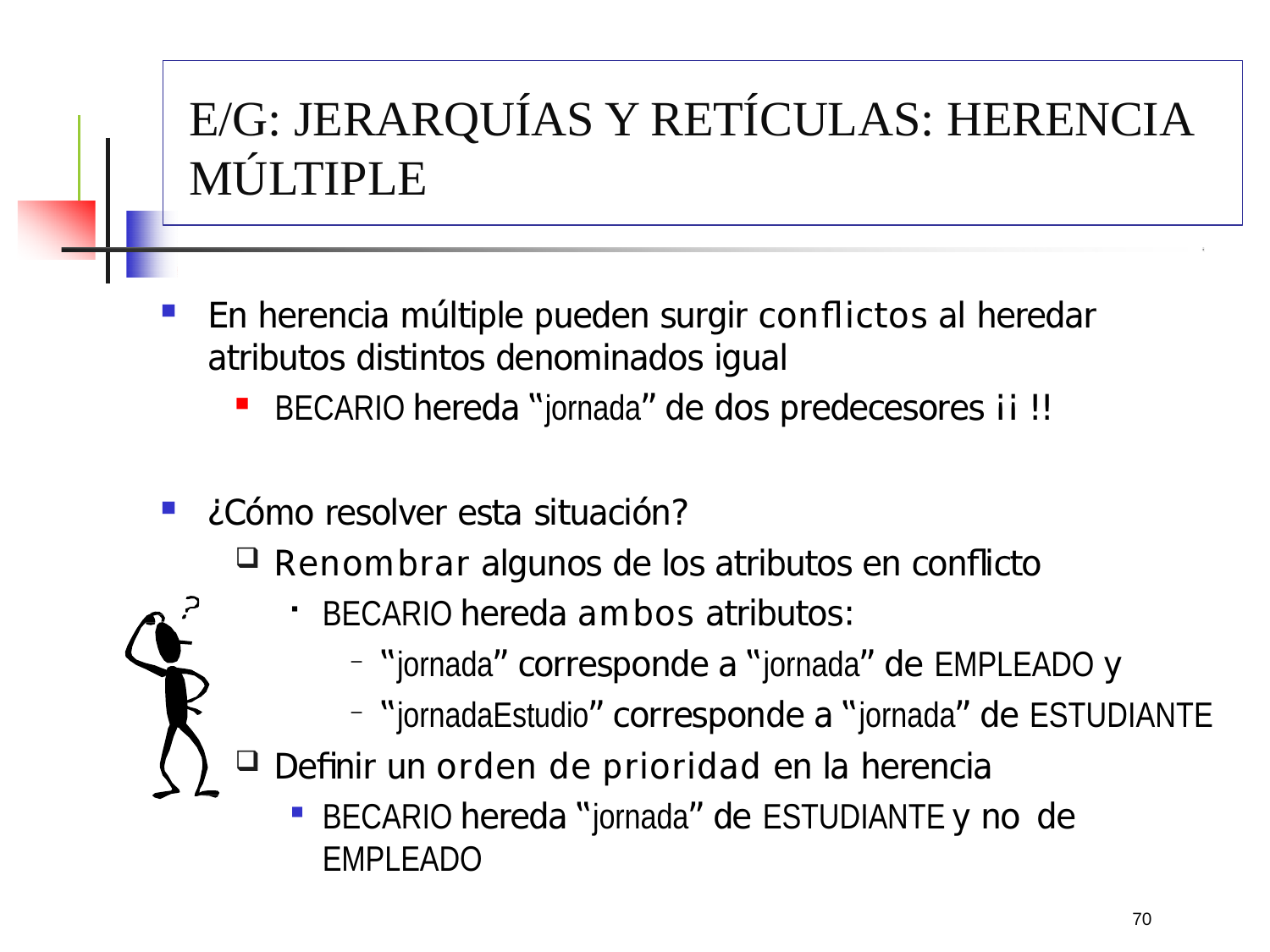

# E/G: Jerarquías y Retículas: Herencia múltiple

En herencia múltiple pueden surgir conflictos al heredar
atributos distintos denominados igual
BECARIO hereda “jornada” de dos predecesores ¡¡ !!

¿Cómo resolver esta situación?
Renombrar algunos de los atributos en conflicto
BECARIO hereda ambos atributos:
“jornada” corresponde a “jornada” de EMPLEADO y
“jornadaEstudio” corresponde a “jornada” de ESTUDIANTE
Definir un orden de prioridad en la herencia
BECARIO hereda “jornada” de ESTUDIANTE y no de
EMPLEADO

70